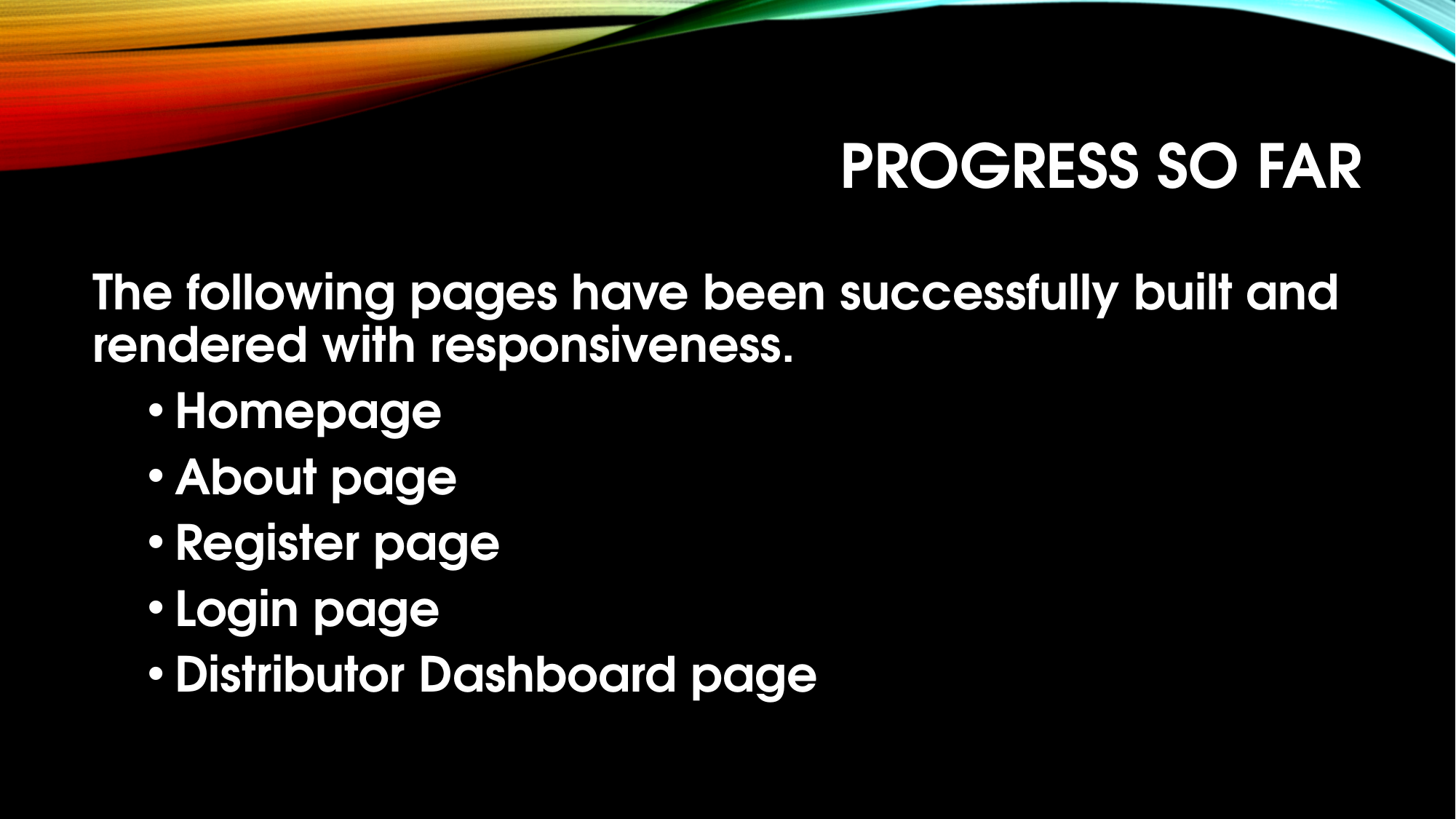

# PROGRESS SO FAR
The following pages have been successfully built and rendered with responsiveness.
Homepage
About page
Register page
Login page
Distributor Dashboard page